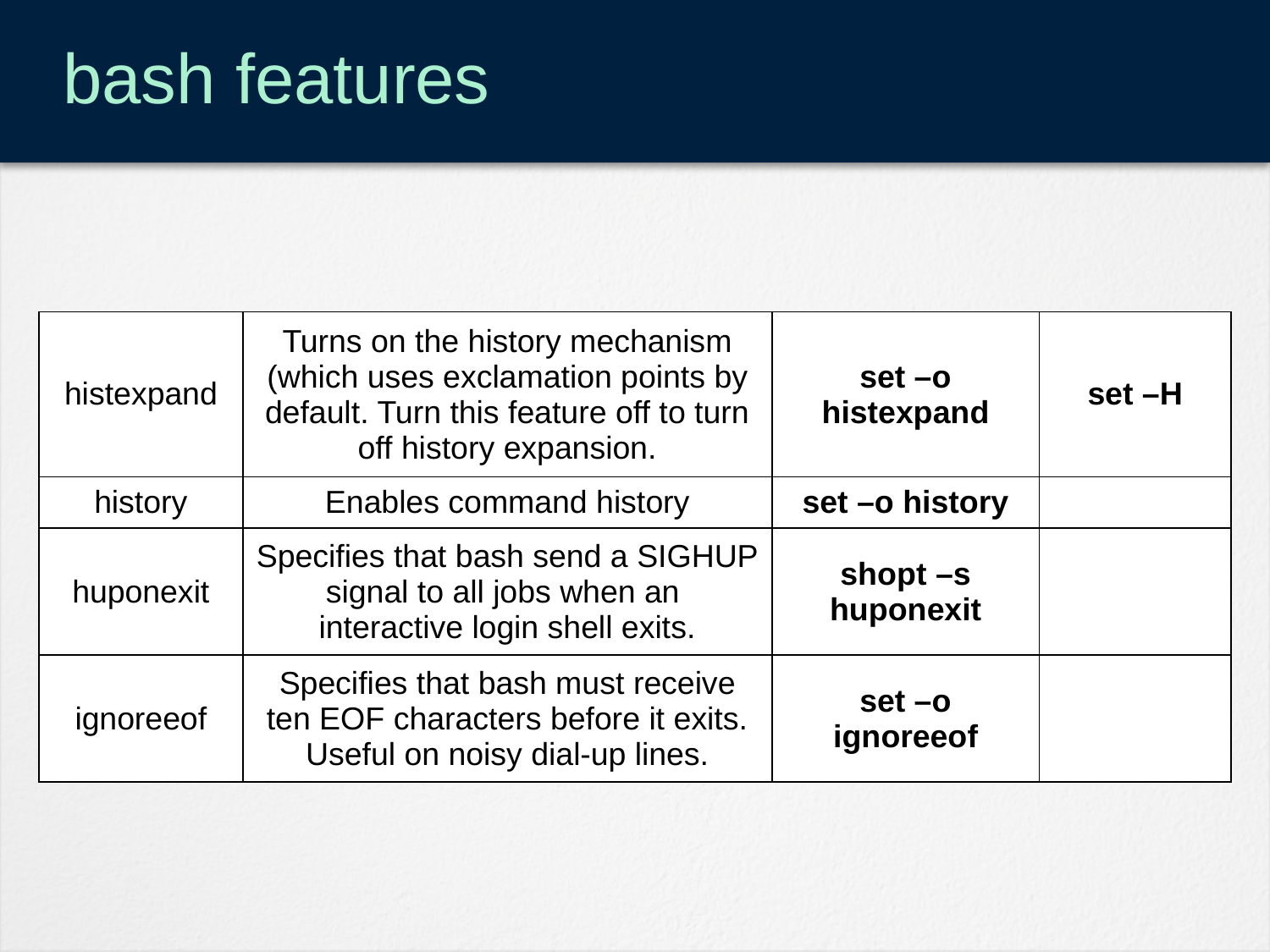

# bash features
| histexpand | Turns on the history mechanism (which uses exclamation points by default. Turn this feature off to turn off history expansion. | set –o histexpand | set –H |
| --- | --- | --- | --- |
| history | Enables command history | set –o history |  |
| huponexit | Specifies that bash send a SIGHUP signal to all jobs when an interactive login shell exits. | shopt –s huponexit |  |
| ignoreeof | Specifies that bash must receive ten EOF characters before it exits. Useful on noisy dial-up lines. | set –o ignoreeof |  |